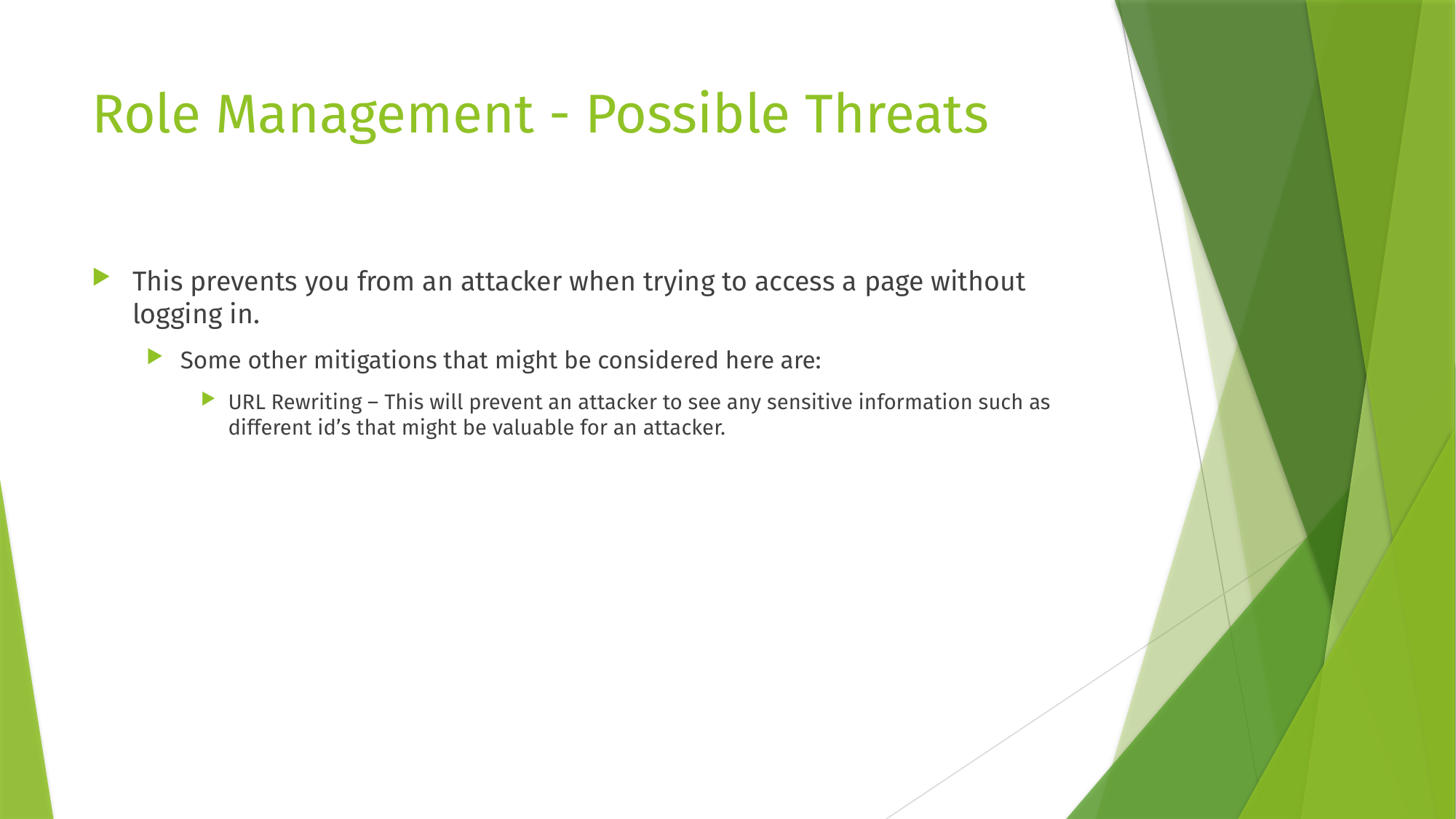

# Role Management - Possible Threats
This prevents you from an attacker when trying to access a page without logging in.
Some other mitigations that might be considered here are:
URL Rewriting – This will prevent an attacker to see any sensitive information such as different id’s that might be valuable for an attacker.